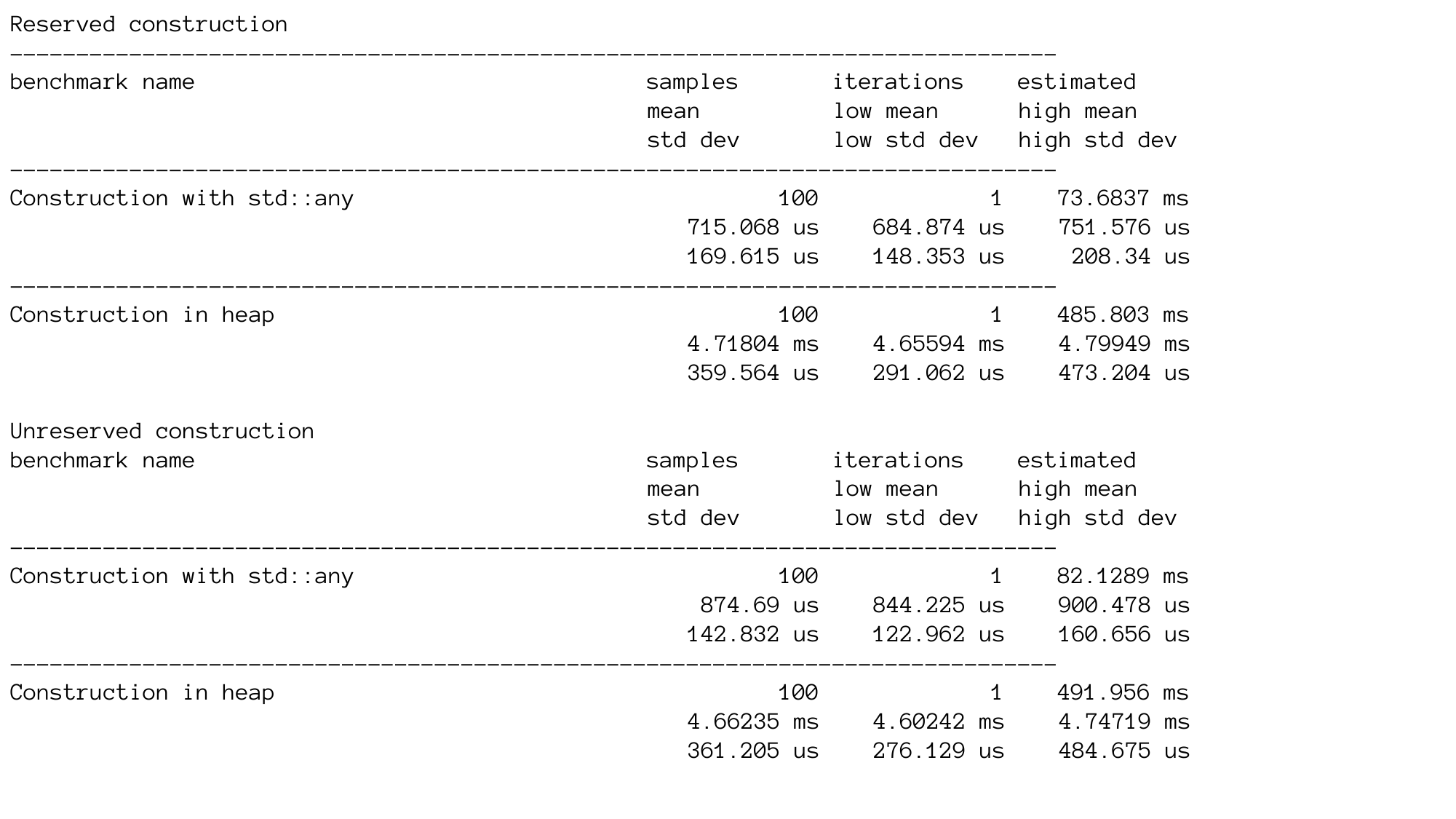

Reserved construction
-------------------------------------------------------------------------------
benchmark name                                  samples       iterations    estimated
                                                mean          low mean      high mean
                                                std dev       low std dev   high std dev
-------------------------------------------------------------------------------
Construction with std::any                                100             1    73.6837 ms
                                                   715.068 us    684.874 us    751.576 us
                                                   169.615 us    148.353 us     208.34 us
-------------------------------------------------------------------------------
Construction in heap                                      100             1    485.803 ms
                                                   4.71804 ms    4.65594 ms    4.79949 ms
                                                   359.564 us    291.062 us    473.204 us

Unreserved construction
benchmark name                                  samples       iterations    estimated
                                                mean          low mean      high mean
                                                std dev       low std dev   high std dev
-------------------------------------------------------------------------------
Construction with std::any                                100             1    82.1289 ms
                                                    874.69 us    844.225 us    900.478 us
                                                   142.832 us    122.962 us    160.656 us
-------------------------------------------------------------------------------
Construction in heap                                      100             1    491.956 ms
                                                   4.66235 ms    4.60242 ms    4.74719 ms
                                                   361.205 us    276.129 us    484.675 us